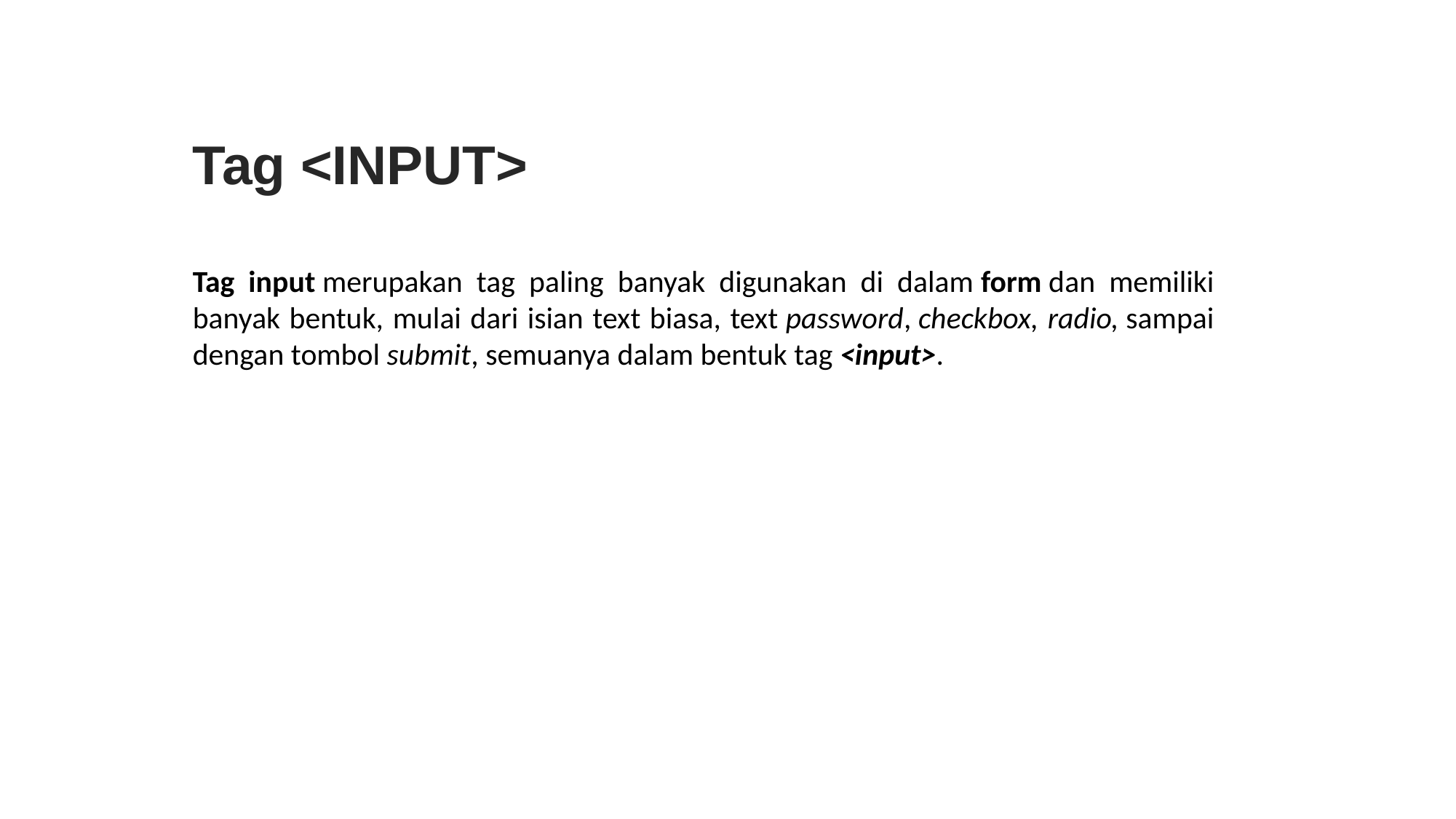

Tag <INPUT>
Tag input merupakan tag paling banyak digunakan di dalam form dan memiliki banyak bentuk, mulai dari isian text biasa, text password, checkbox, radio, sampai dengan tombol submit, semuanya dalam bentuk tag <input>.